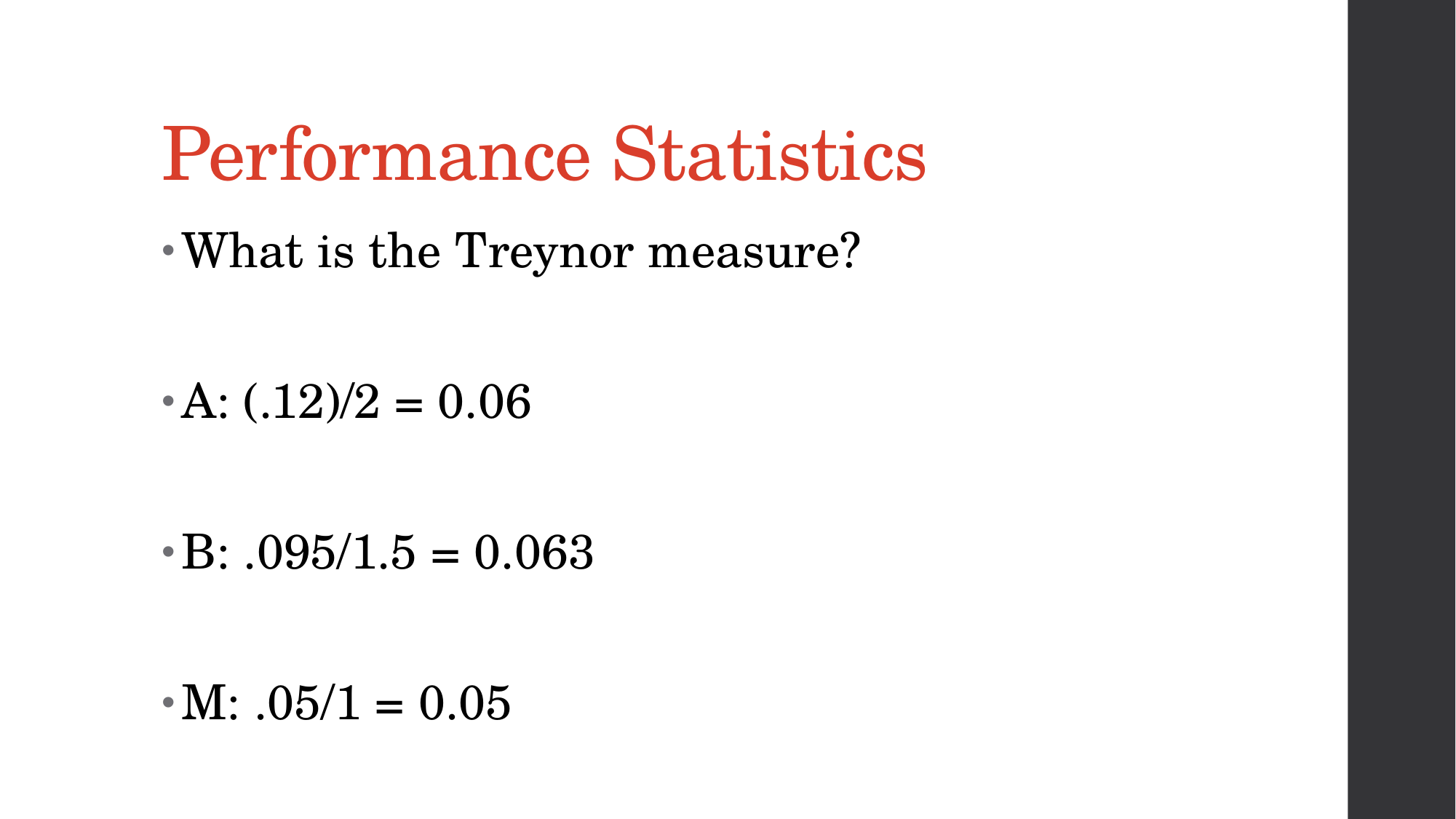

# Performance Statistics
What is the Treynor measure?

A: (.12)/2 = 0.06

B: .095/1.5 = 0.063

M: .05/1 = 0.05